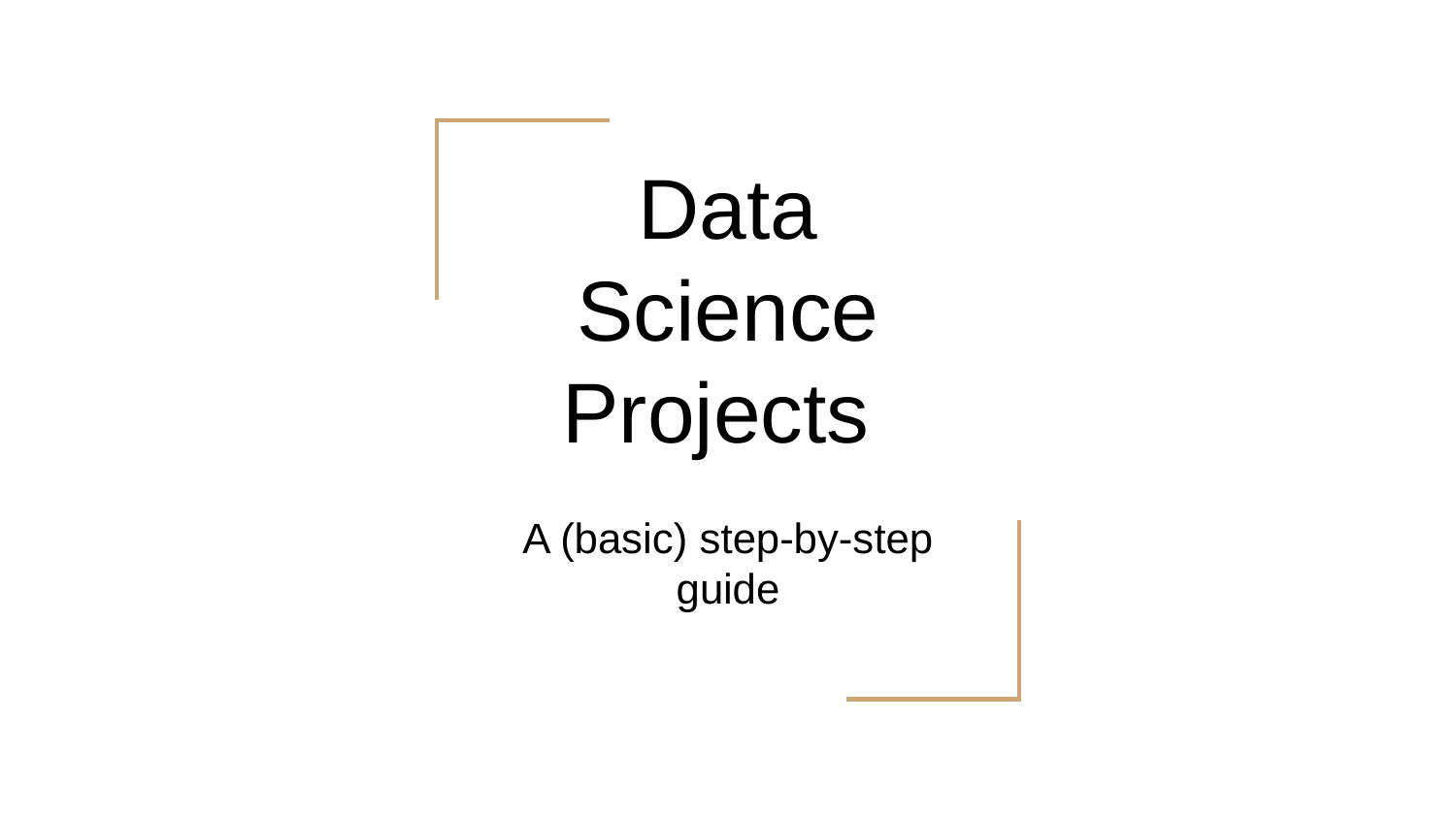

# Data Science Projects
A (basic) step-by-step guide